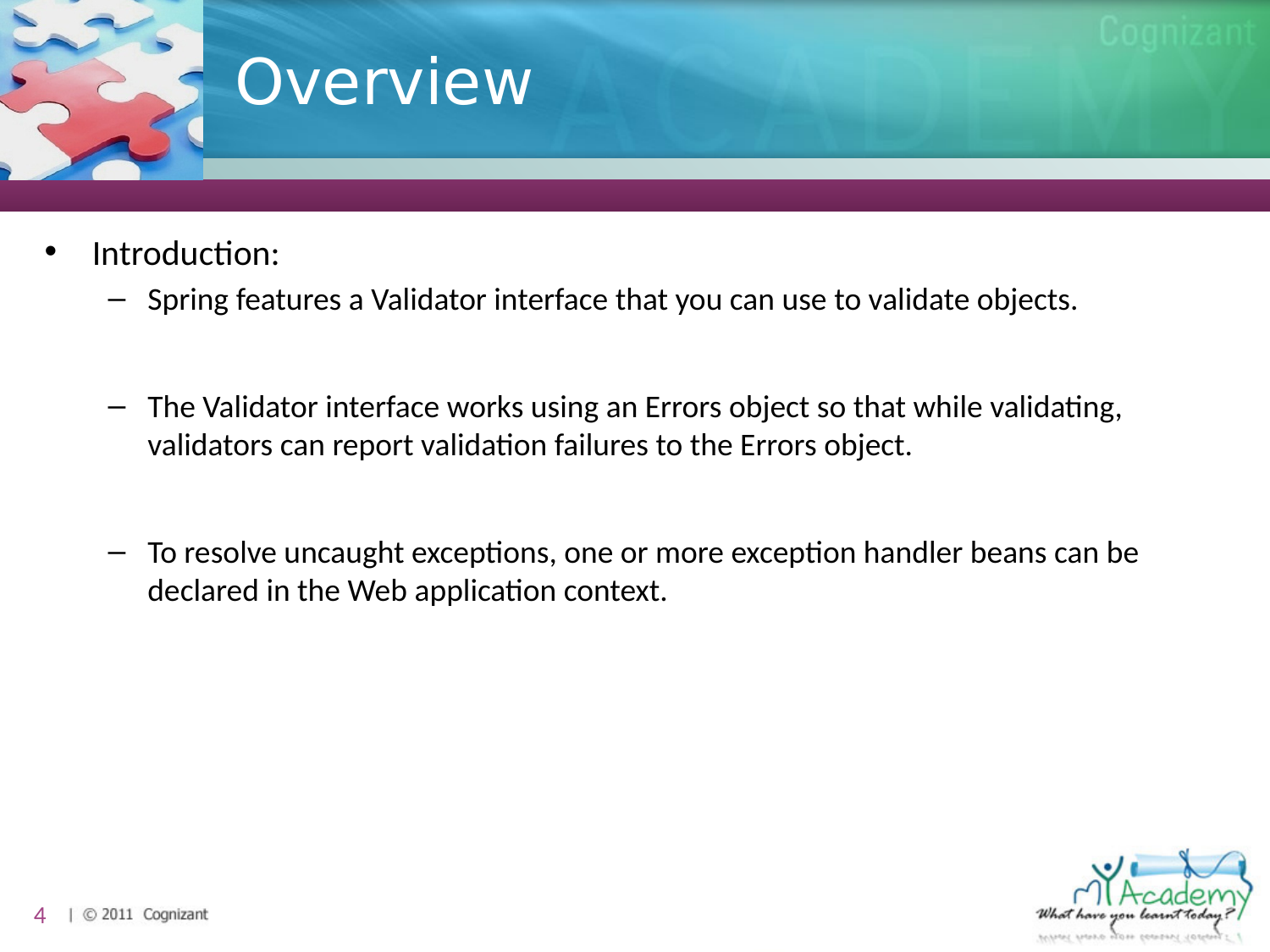

# Overview
Introduction:
Spring features a Validator interface that you can use to validate objects.

The Validator interface works using an Errors object so that while validating, validators can report validation failures to the Errors object.

To resolve uncaught exceptions, one or more exception handler beans can be declared in the Web application context.
4